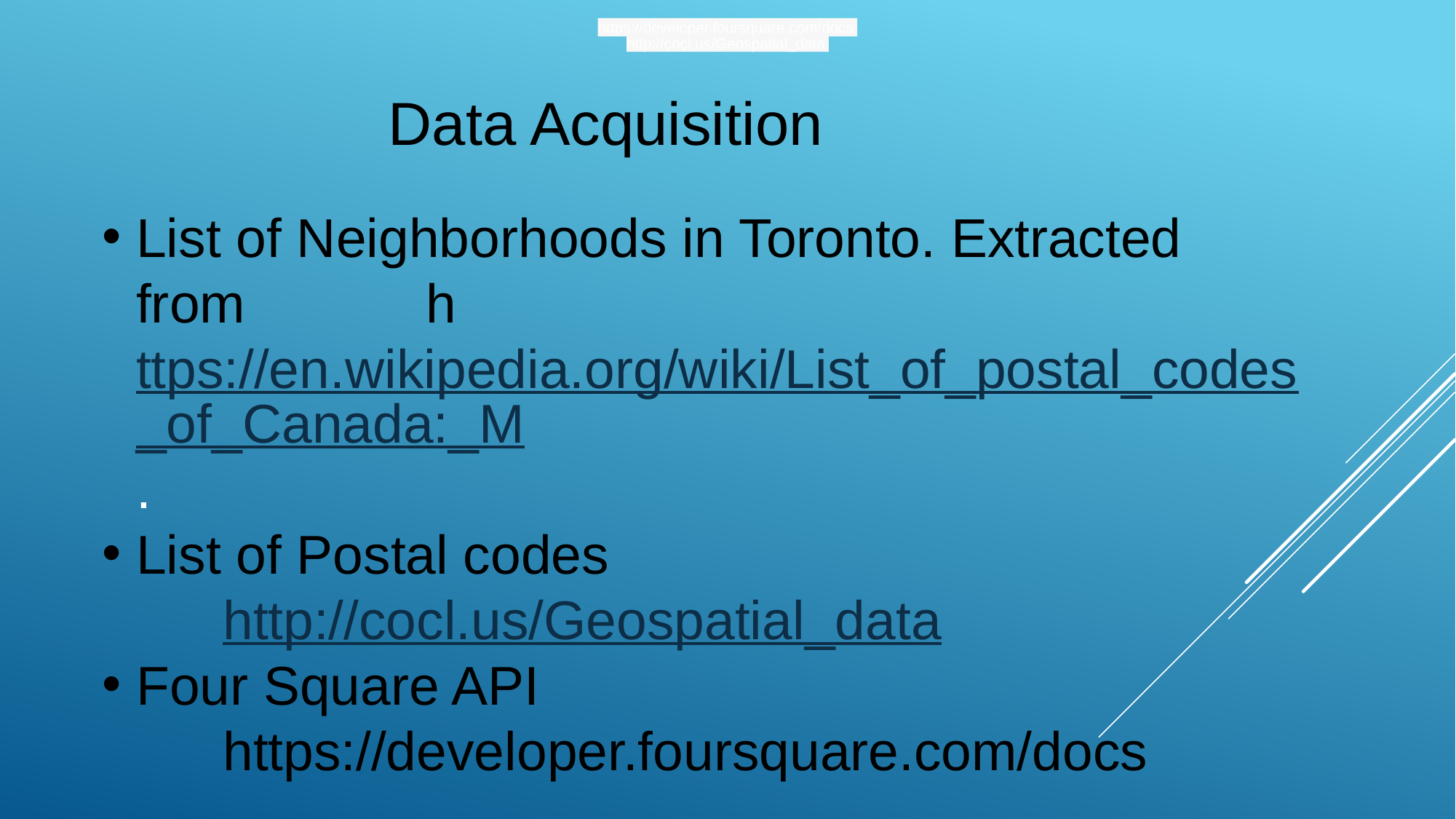

https://developer.foursquare.com/docs
http://cocl.us/Geospatial_data
              Data Acquisition
List of Neighborhoods in Toronto. Extracted from            https://en.wikipedia.org/wiki/List_of_postal_codes_of_Canada:_M.
List of Postal codes
        http://cocl.us/Geospatial_data
Four Square API
        https://developer.foursquare.com/docs